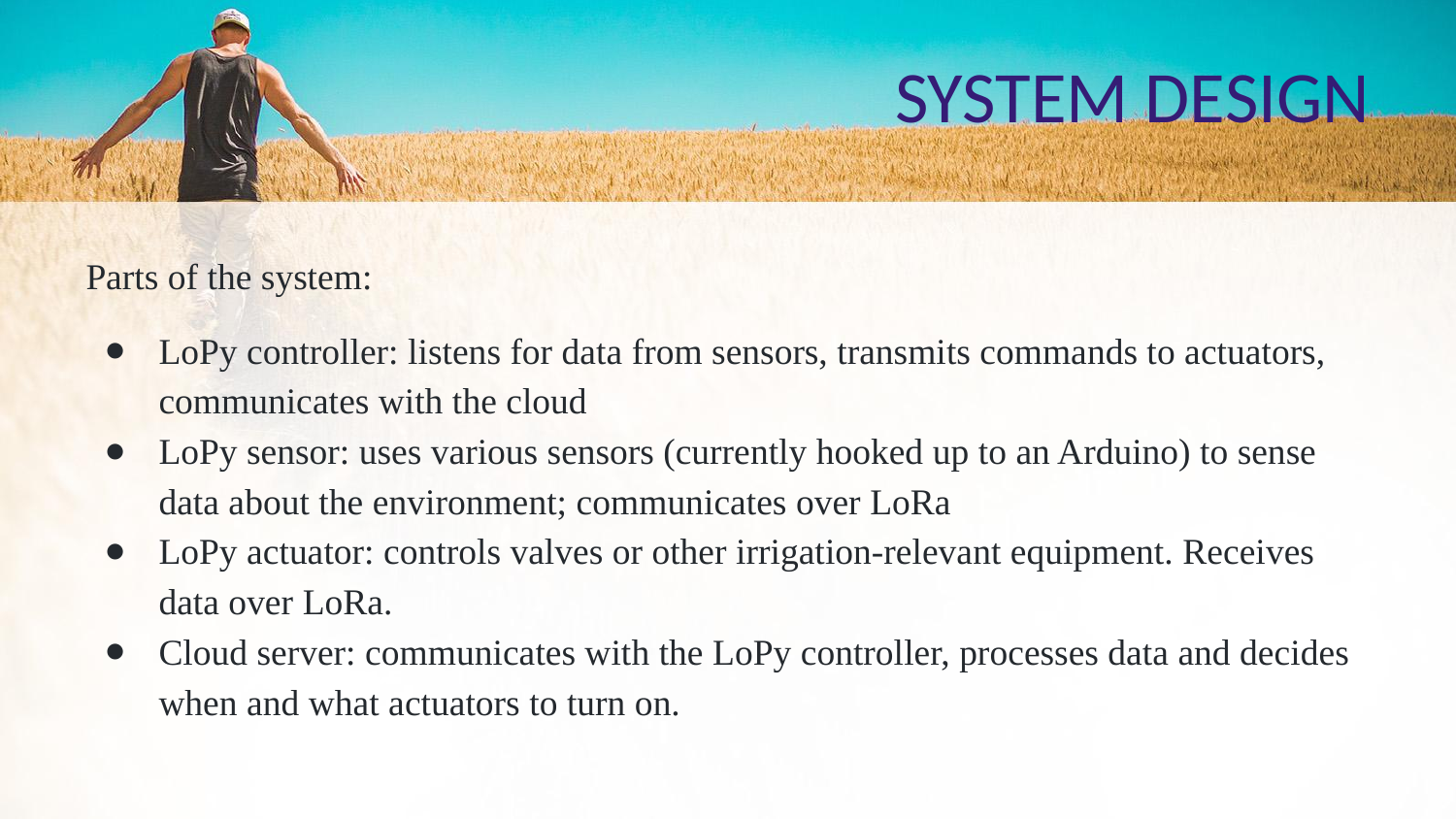

# SYSTEM DESIGN
Parts of the system:
LoPy controller: listens for data from sensors, transmits commands to actuators, communicates with the cloud
LoPy sensor: uses various sensors (currently hooked up to an Arduino) to sense data about the environment; communicates over LoRa
LoPy actuator: controls valves or other irrigation-relevant equipment. Receives data over LoRa.
Cloud server: communicates with the LoPy controller, processes data and decides when and what actuators to turn on.